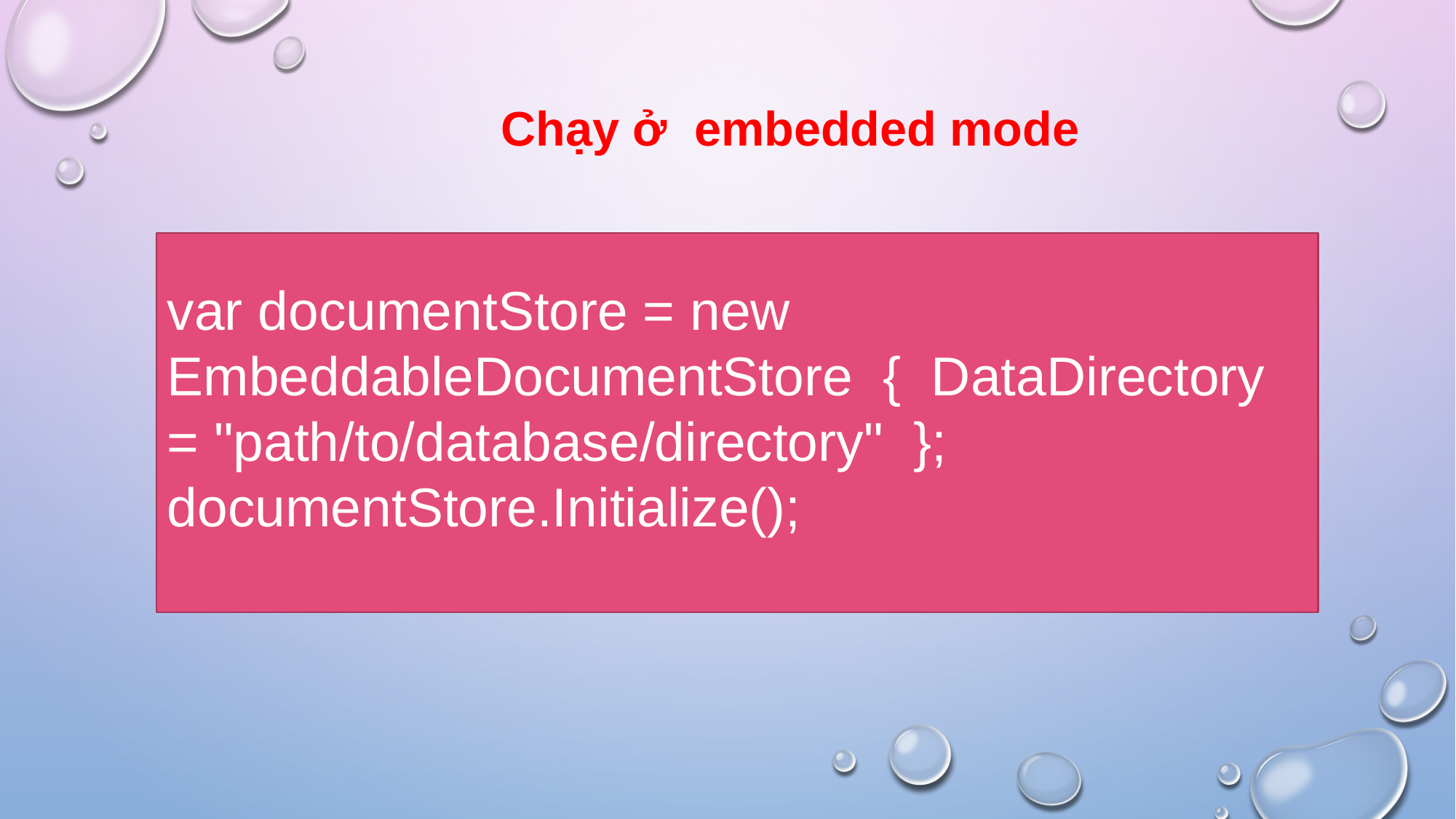

Chạy ở  embedded mode
var documentStore = new EmbeddableDocumentStore  {  DataDirectory = "path/to/database/directory"  };
documentStore.Initialize();